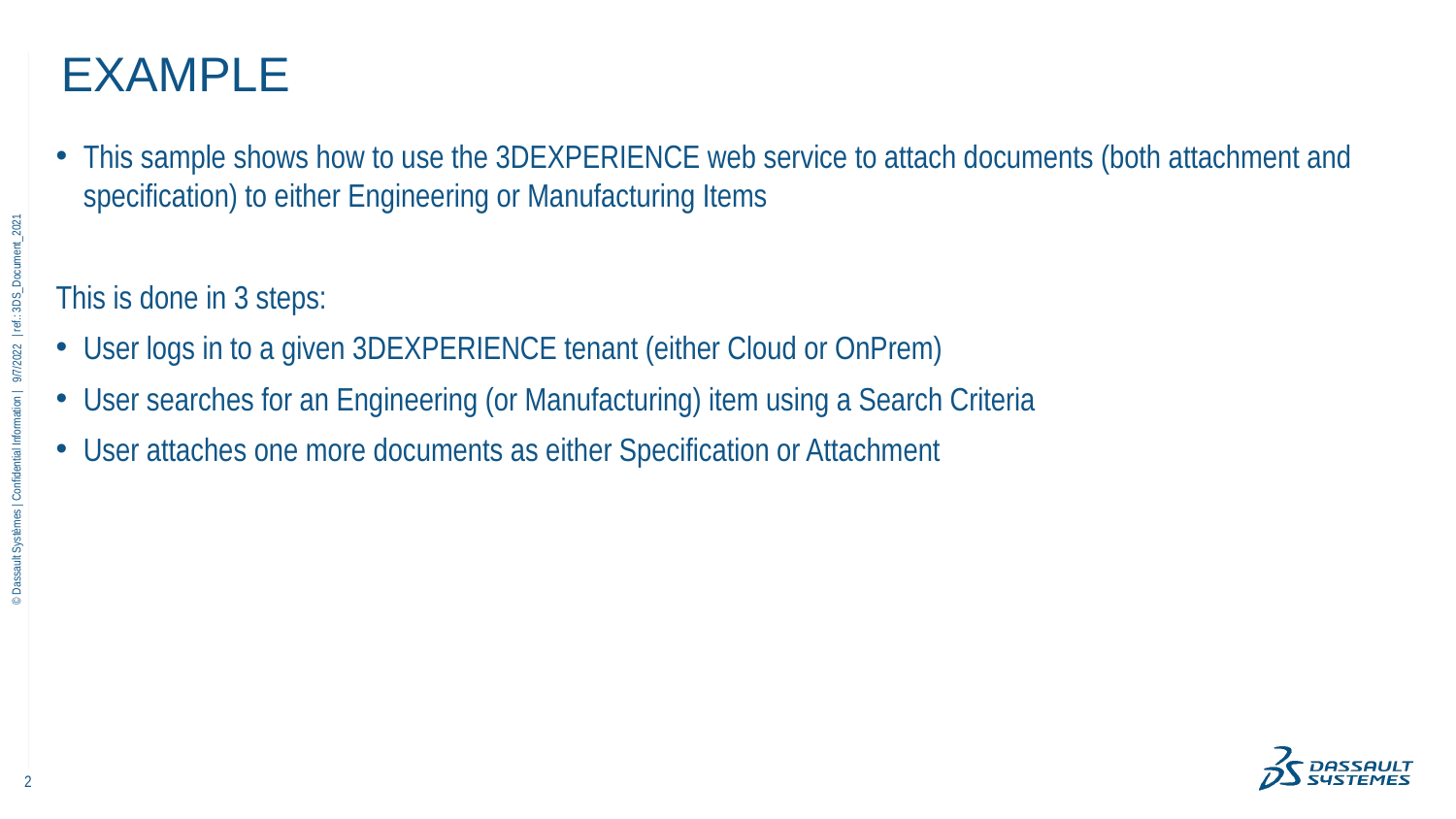

# Example
This sample shows how to use the 3DEXPERIENCE web service to attach documents (both attachment and specification) to either Engineering or Manufacturing Items

This is done in 3 steps:
User logs in to a given 3DEXPERIENCE tenant (either Cloud or OnPrem)
User searches for an Engineering (or Manufacturing) item using a Search Criteria
User attaches one more documents as either Specification or Attachment

9/7/2022